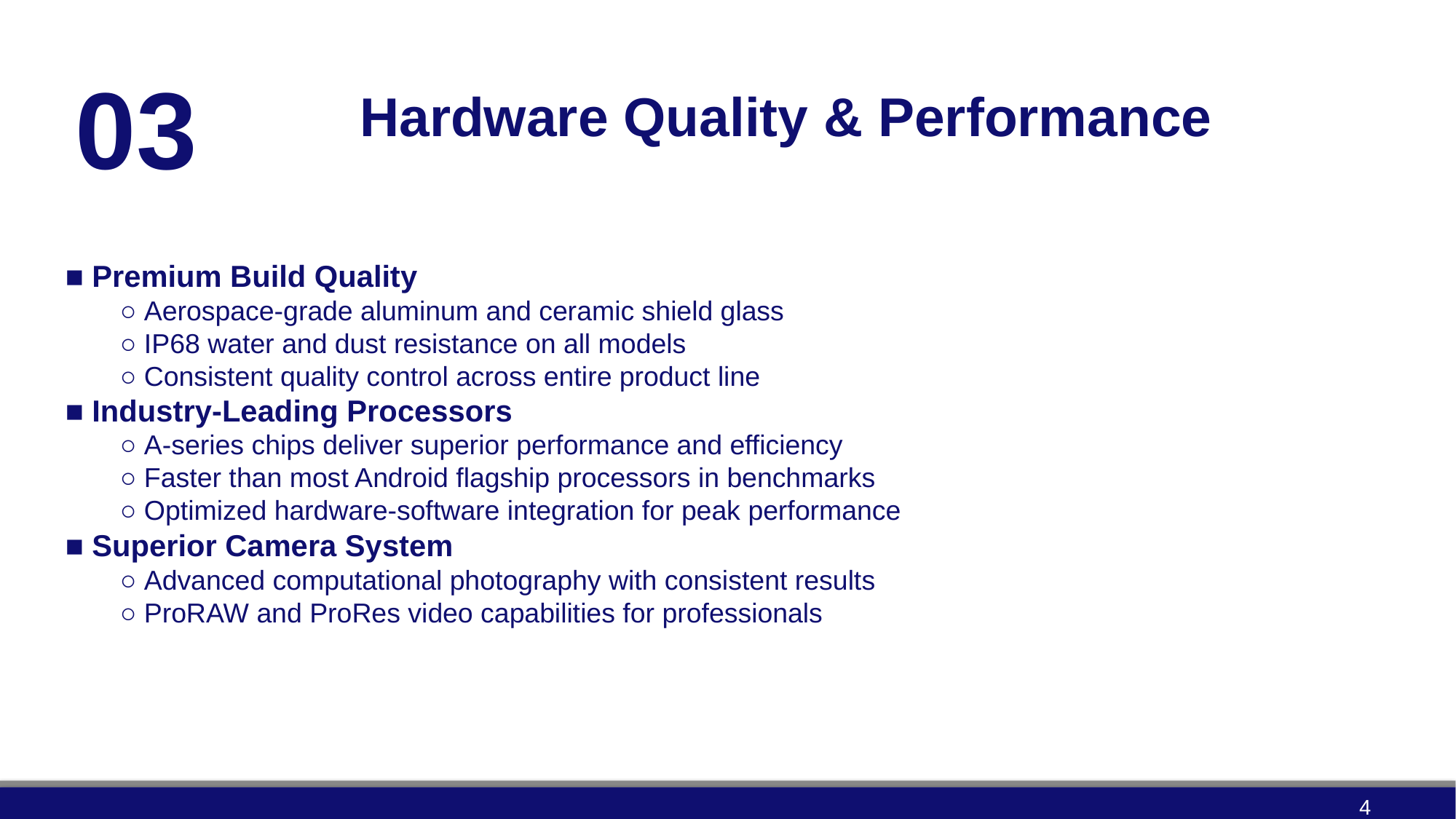

03
Hardware Quality & Performance

■ Premium Build Quality
○ Aerospace-grade aluminum and ceramic shield glass
○ IP68 water and dust resistance on all models
○ Consistent quality control across entire product line
■ Industry-Leading Processors
○ A-series chips deliver superior performance and efficiency
○ Faster than most Android flagship processors in benchmarks
○ Optimized hardware-software integration for peak performance
■ Superior Camera System
○ Advanced computational photography with consistent results
○ ProRAW and ProRes video capabilities for professionals

4